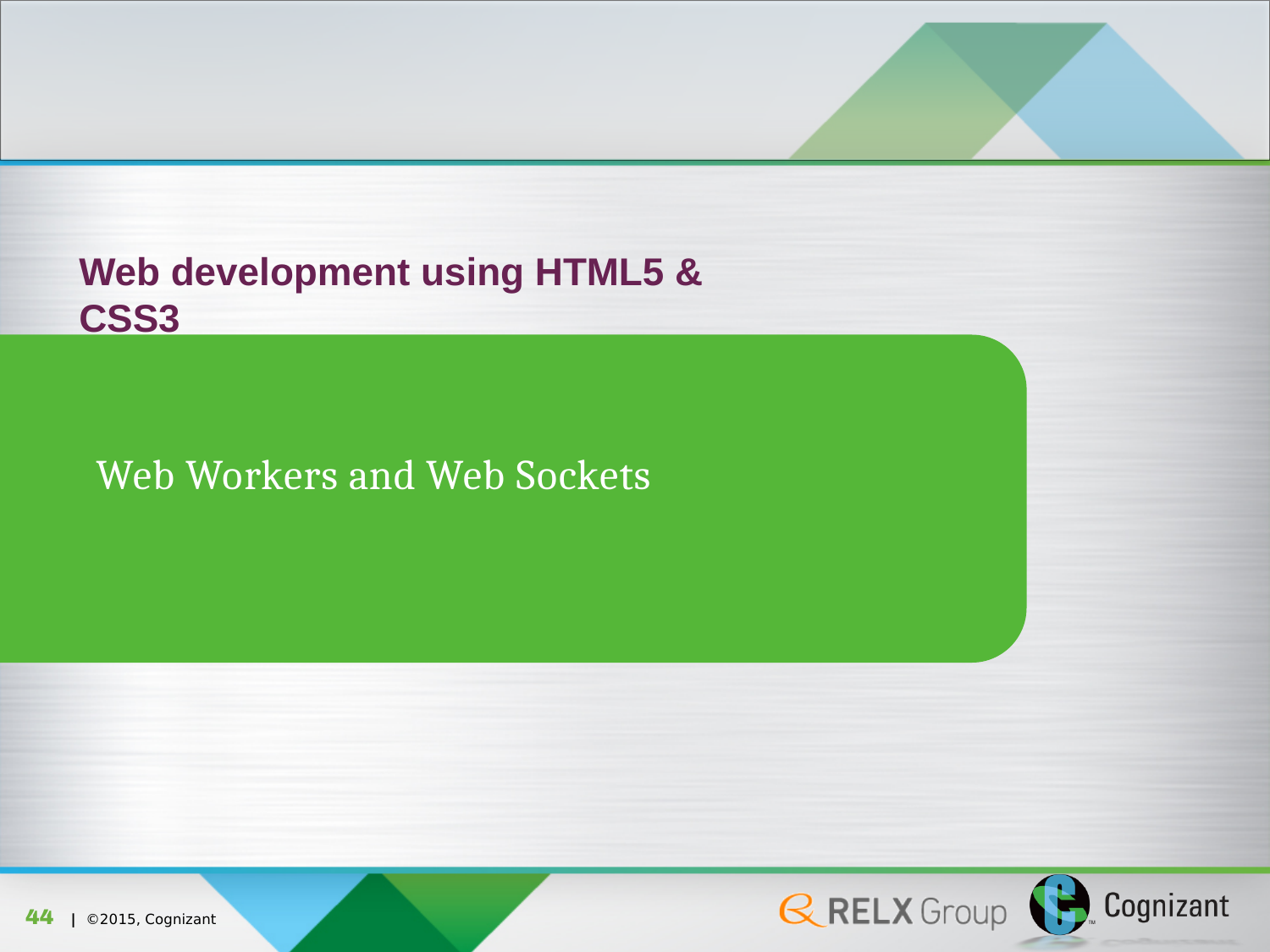

Web development using HTML5 & CSS3
Web Workers and Web Sockets

44